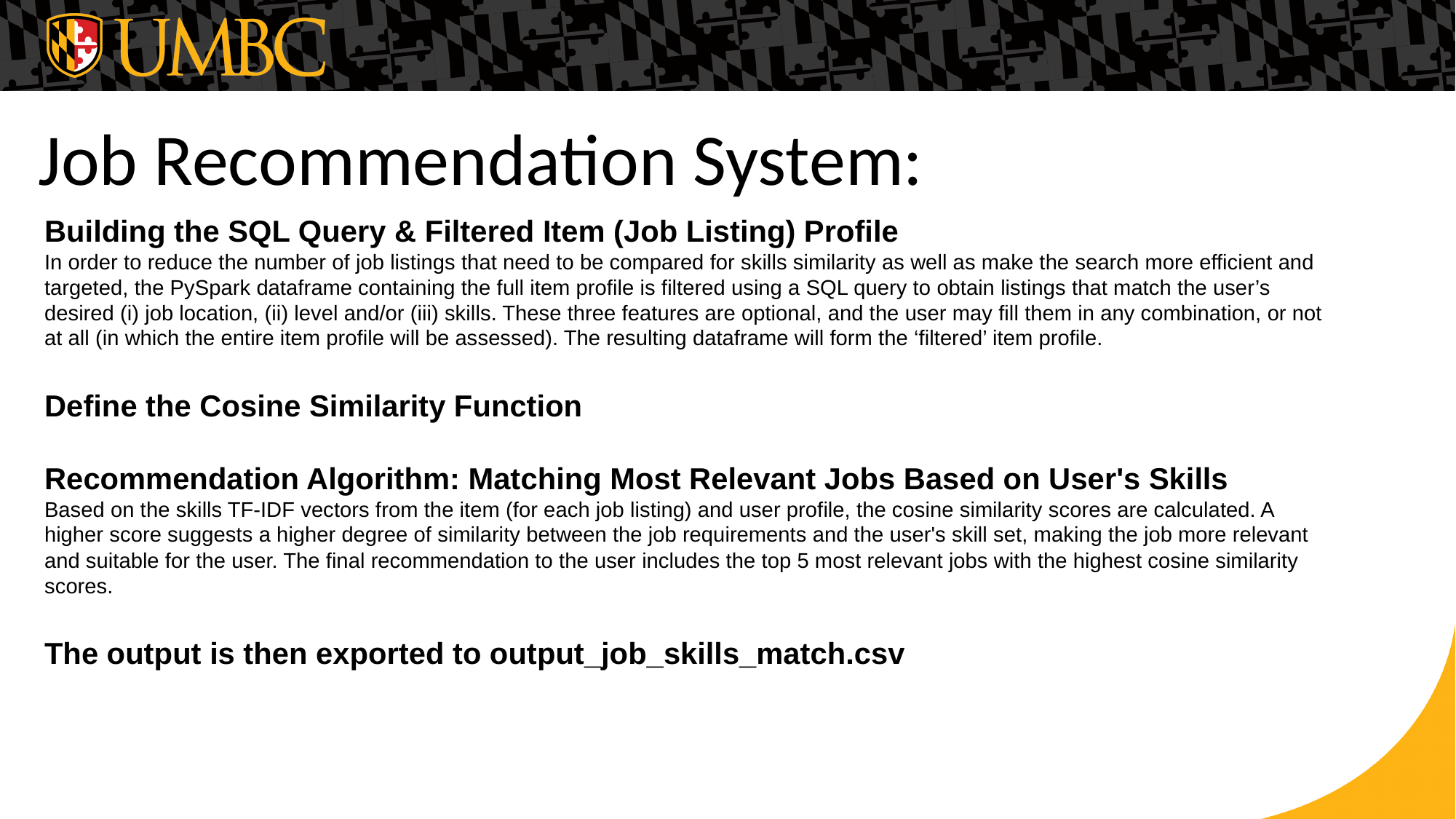

Job Recommendation System:
Building the SQL Query & Filtered Item (Job Listing) Profile
In order to reduce the number of job listings that need to be compared for skills similarity as well as make the search more efficient and targeted, the PySpark dataframe containing the full item profile is filtered using a SQL query to obtain listings that match the user’s desired (i) job location, (ii) level and/or (iii) skills. These three features are optional, and the user may fill them in any combination, or not at all (in which the entire item profile will be assessed). The resulting dataframe will form the ‘filtered’ item profile.

Define the Cosine Similarity Function

Recommendation Algorithm: Matching Most Relevant Jobs Based on User's Skills
Based on the skills TF-IDF vectors from the item (for each job listing) and user profile, the cosine similarity scores are calculated. A higher score suggests a higher degree of similarity between the job requirements and the user's skill set, making the job more relevant and suitable for the user. The final recommendation to the user includes the top 5 most relevant jobs with the highest cosine similarity scores.

The output is then exported to output_job_skills_match.csv